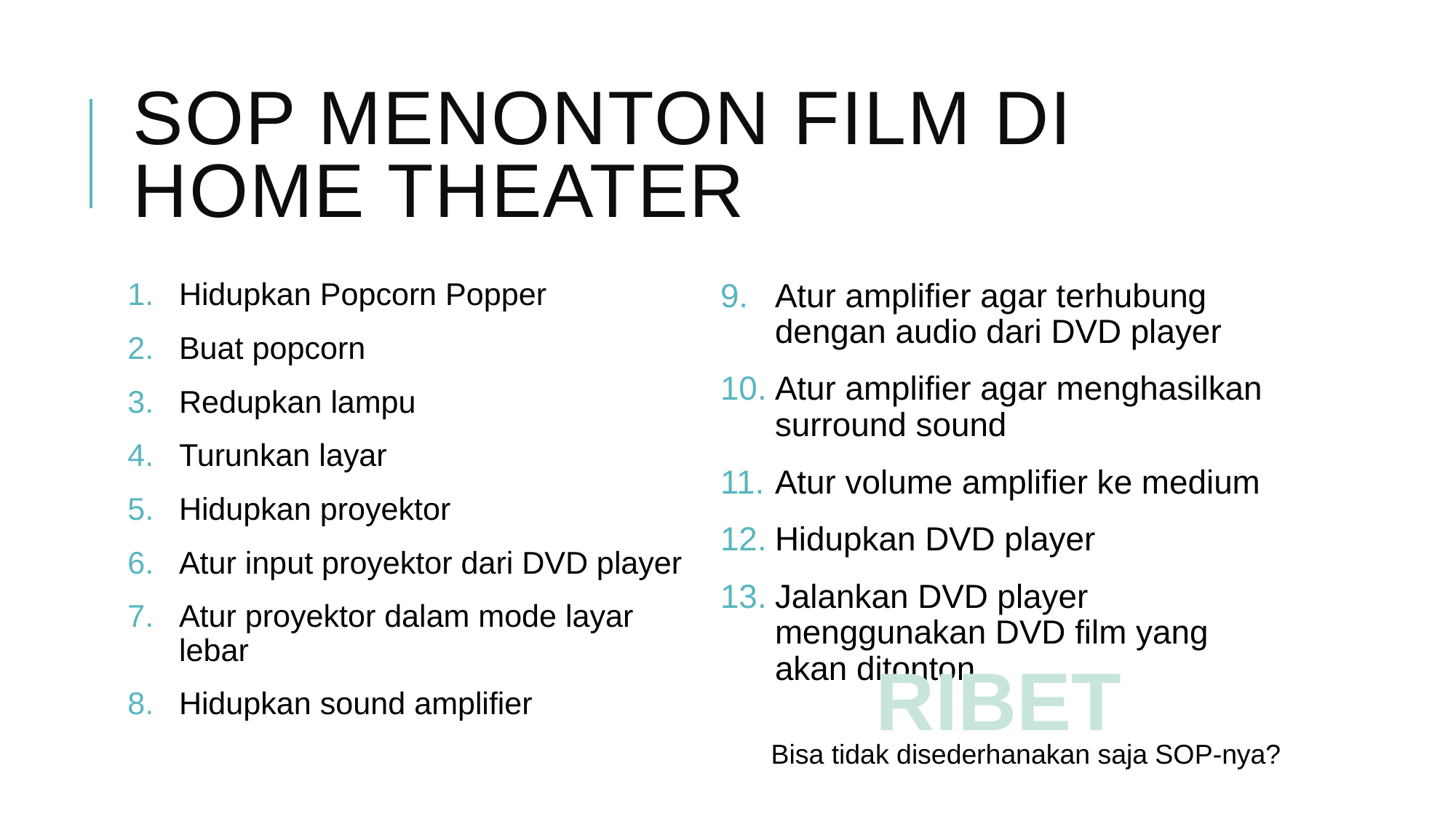

# SOP Menonton Film di Home Theater
Hidupkan Popcorn Popper
Buat popcorn
Redupkan lampu
Turunkan layar
Hidupkan proyektor
Atur input proyektor dari DVD player
Atur proyektor dalam mode layar lebar
Hidupkan sound amplifier
Atur amplifier agar terhubung dengan audio dari DVD player
Atur amplifier agar menghasilkan surround sound
Atur volume amplifier ke medium
Hidupkan DVD player
Jalankan DVD player menggunakan DVD film yang akan ditonton
RIBET
Bisa tidak disederhanakan saja SOP-nya?